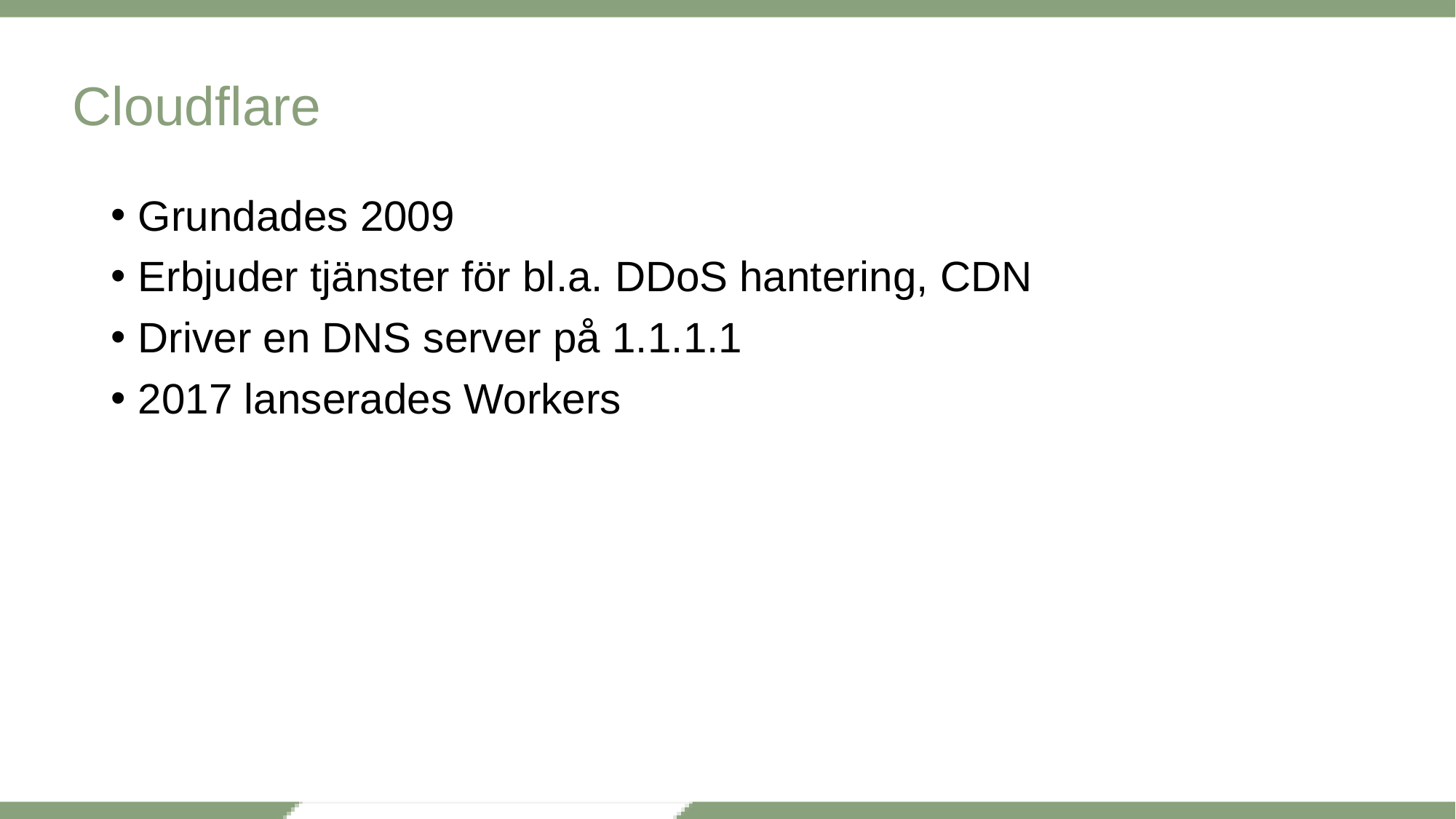

# Cloudflare
Grundades 2009
Erbjuder tjänster för bl.a. DDoS hantering, CDN
Driver en DNS server på 1.1.1.1
2017 lanserades Workers